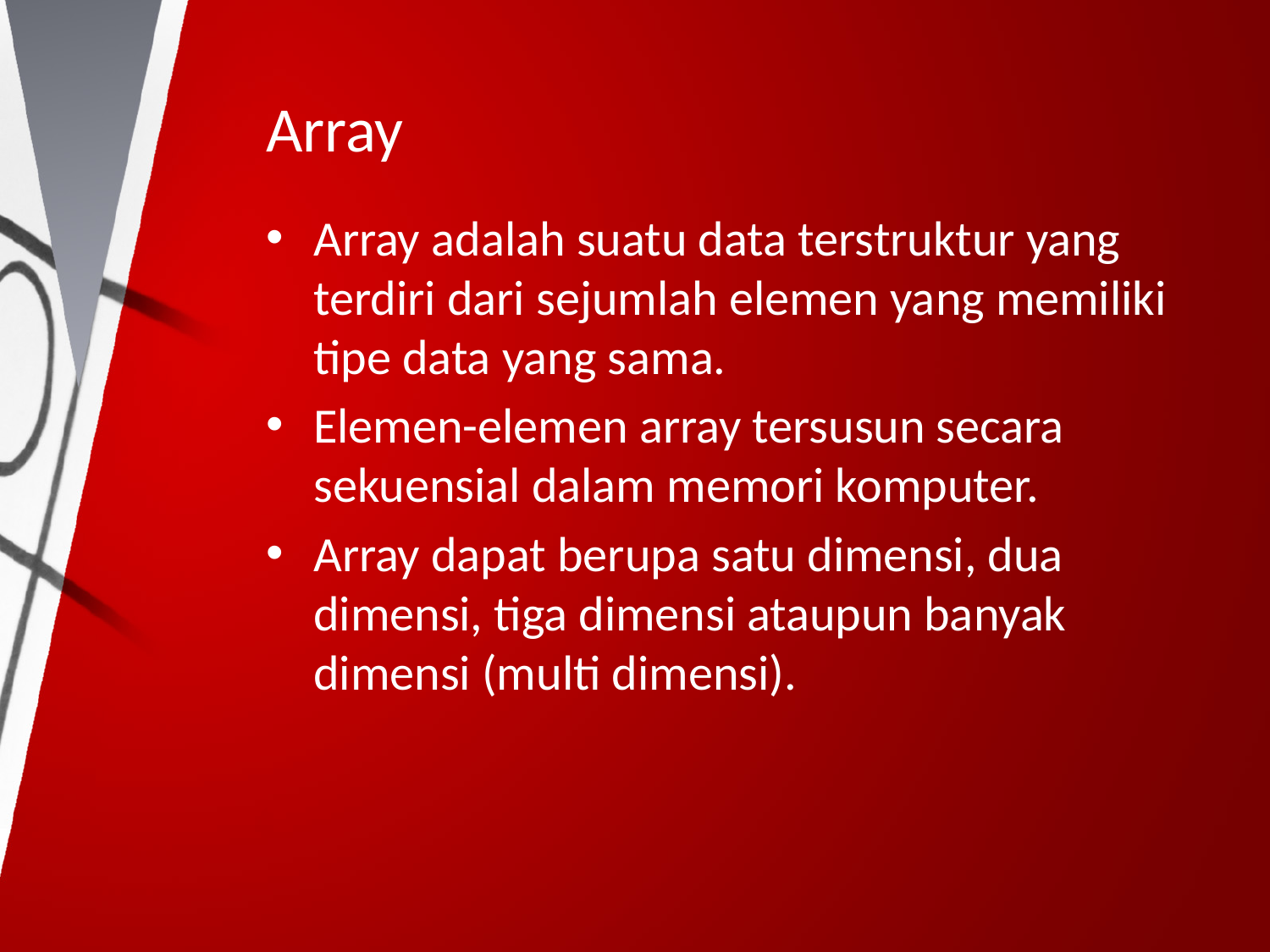

# Array
Array adalah suatu data terstruktur yang terdiri dari sejumlah elemen yang memiliki tipe data yang sama.
Elemen-elemen array tersusun secara sekuensial dalam memori komputer.
Array dapat berupa satu dimensi, dua dimensi, tiga dimensi ataupun banyak dimensi (multi dimensi).